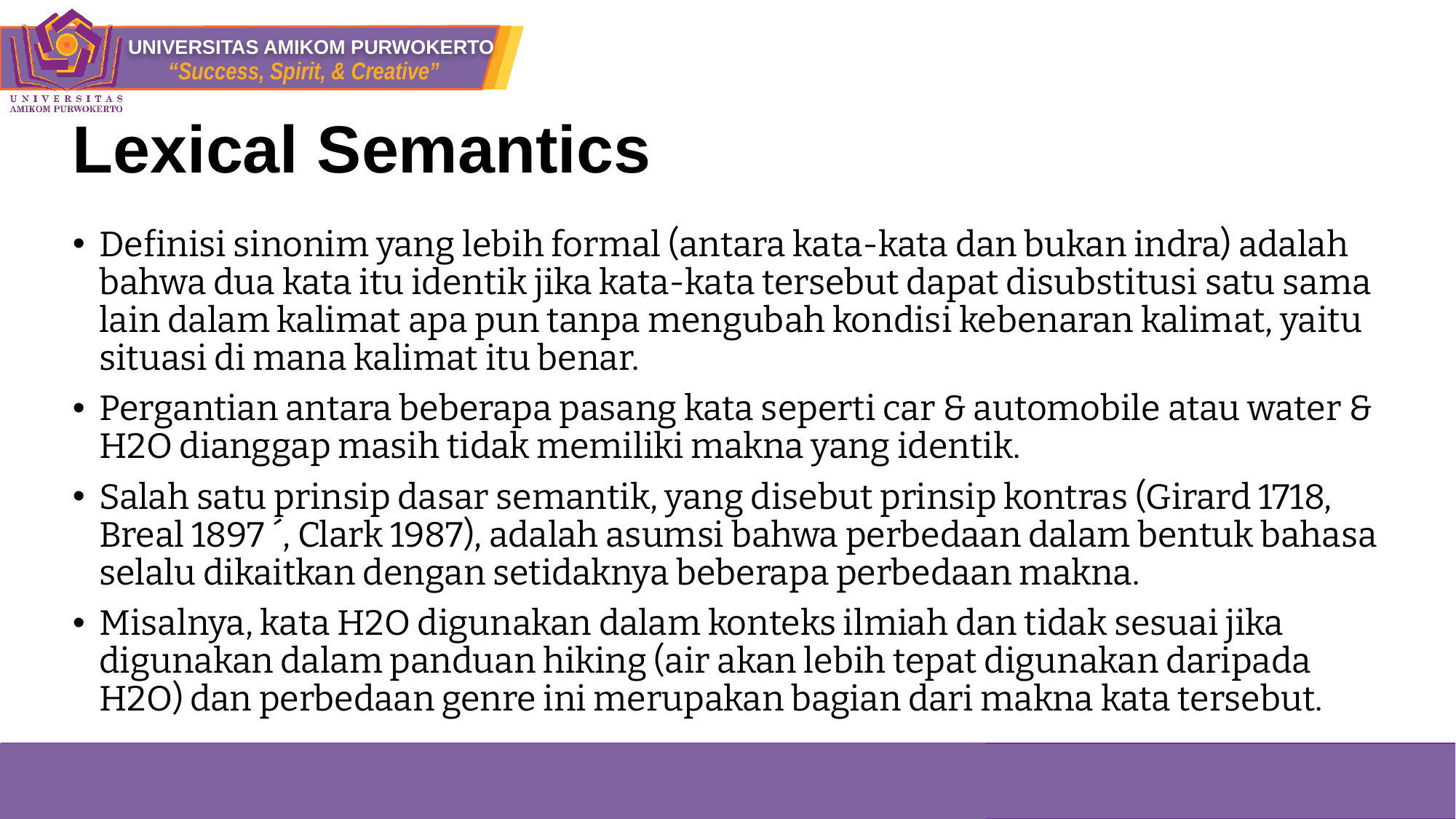

# Lexical Semantics
Definisi sinonim yang lebih formal (antara kata-kata dan bukan indra) adalah bahwa dua kata itu identik jika kata-kata tersebut dapat disubstitusi satu sama lain dalam kalimat apa pun tanpa mengubah kondisi kebenaran kalimat, yaitu situasi di mana kalimat itu benar.
Pergantian antara beberapa pasang kata seperti car & automobile atau water & H2O dianggap masih tidak memiliki makna yang identik.
Salah satu prinsip dasar semantik, yang disebut prinsip kontras (Girard 1718, Breal 1897 ´, Clark 1987), adalah asumsi bahwa perbedaan dalam bentuk bahasa selalu dikaitkan dengan setidaknya beberapa perbedaan makna.
Misalnya, kata H2O digunakan dalam konteks ilmiah dan tidak sesuai jika digunakan dalam panduan hiking (air akan lebih tepat digunakan daripada H2O) dan perbedaan genre ini merupakan bagian dari makna kata tersebut.